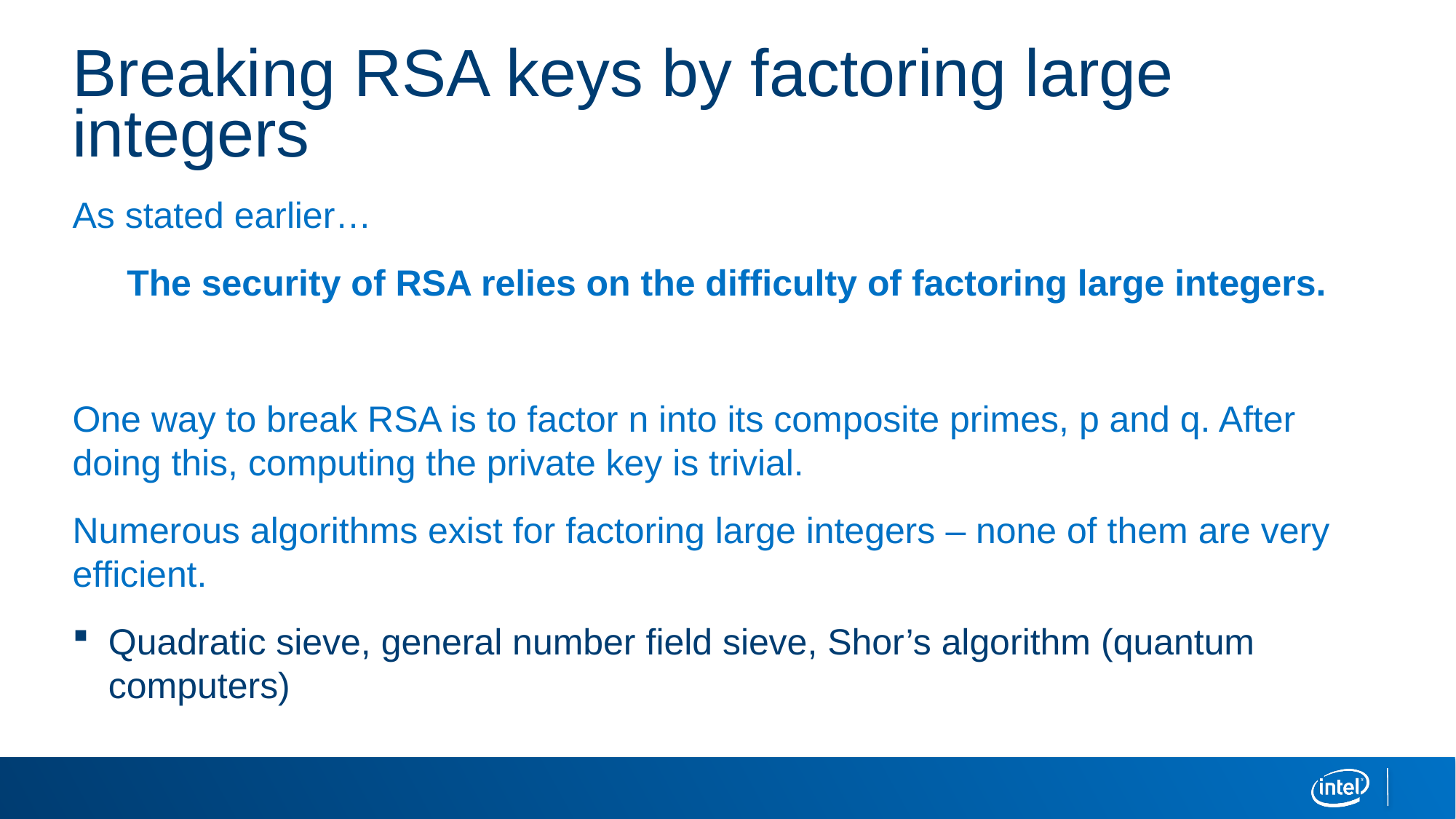

# Breaking RSA keys by factoring large integers
As stated earlier…
The security of RSA relies on the difficulty of factoring large integers.

One way to break RSA is to factor n into its composite primes, p and q. After doing this, computing the private key is trivial.
Numerous algorithms exist for factoring large integers – none of them are very efficient.
Quadratic sieve, general number field sieve, Shor’s algorithm (quantum computers)